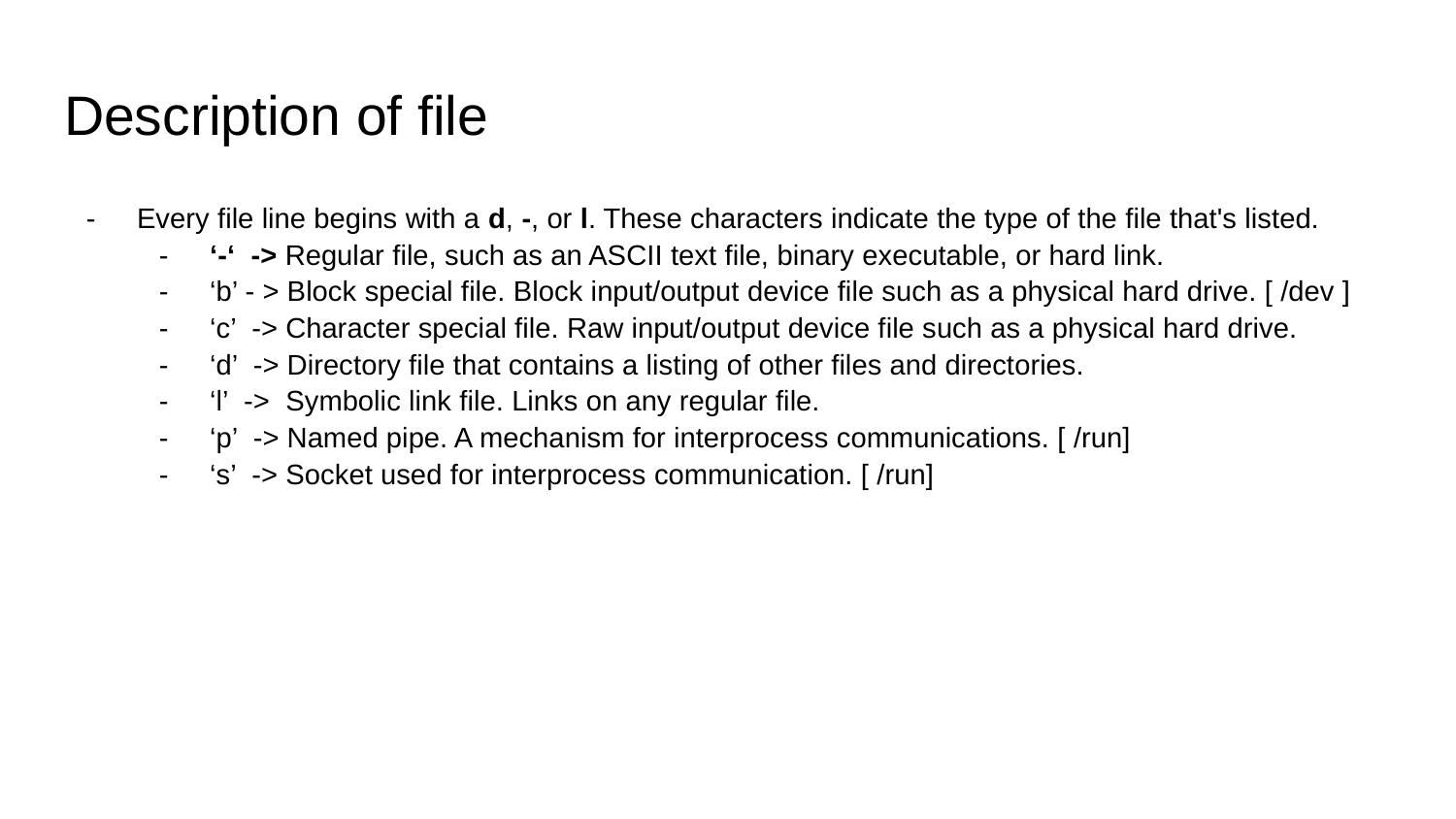

# Description of file
Every file line begins with a d, -, or l. These characters indicate the type of the file that's listed.
‘-‘  -> Regular file, such as an ASCII text file, binary executable, or hard link.
‘b’ - > Block special file. Block input/output device file such as a physical hard drive. [ /dev ]
‘c’  -> Character special file. Raw input/output device file such as a physical hard drive.
‘d’  -> Directory file that contains a listing of other files and directories.
‘l’  ->  Symbolic link file. Links on any regular file.
‘p’  -> Named pipe. A mechanism for interprocess communications. [ /run]
‘s’  -> Socket used for interprocess communication. [ /run]